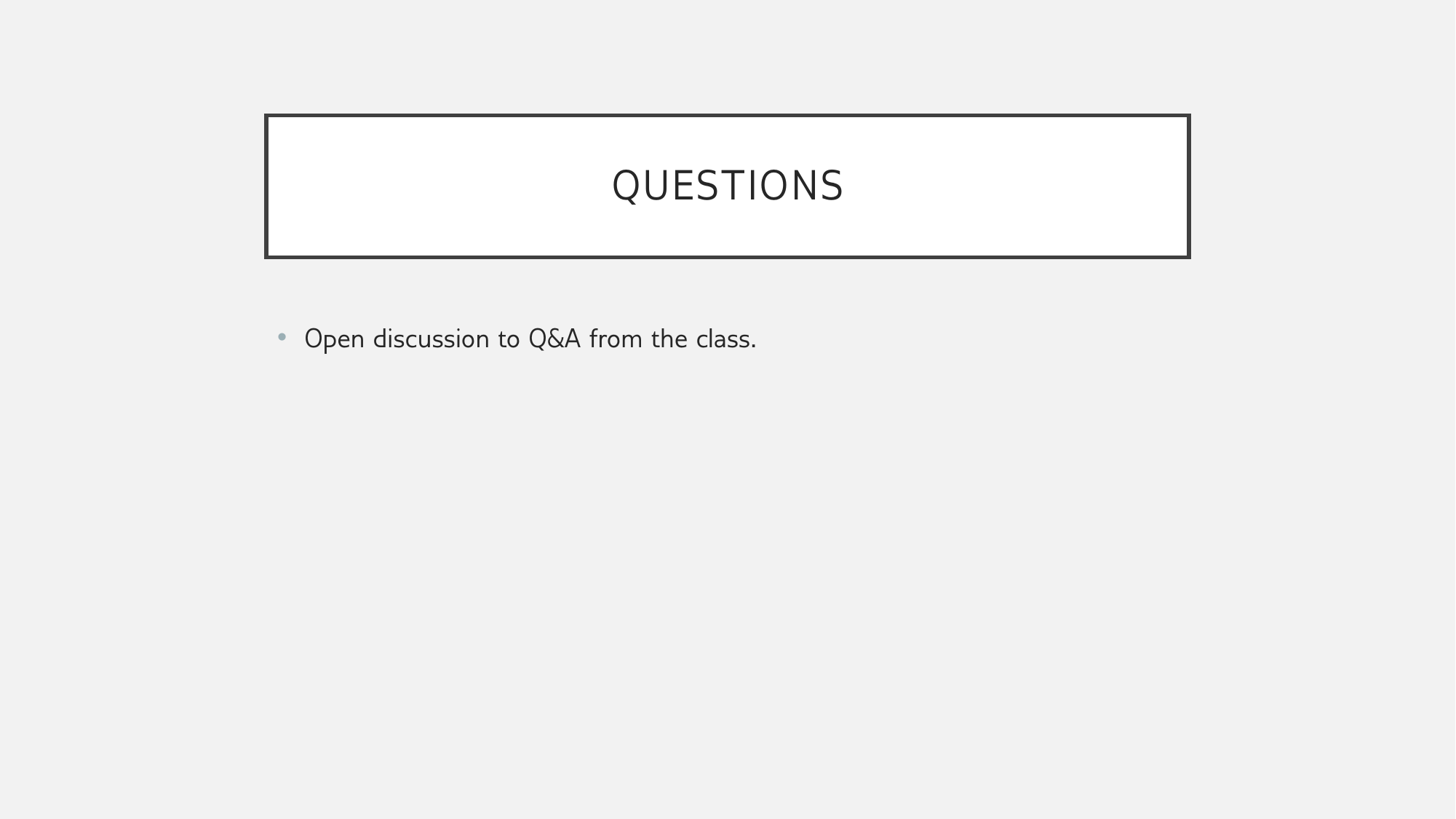

# Questions
Open discussion to Q&A from the class.